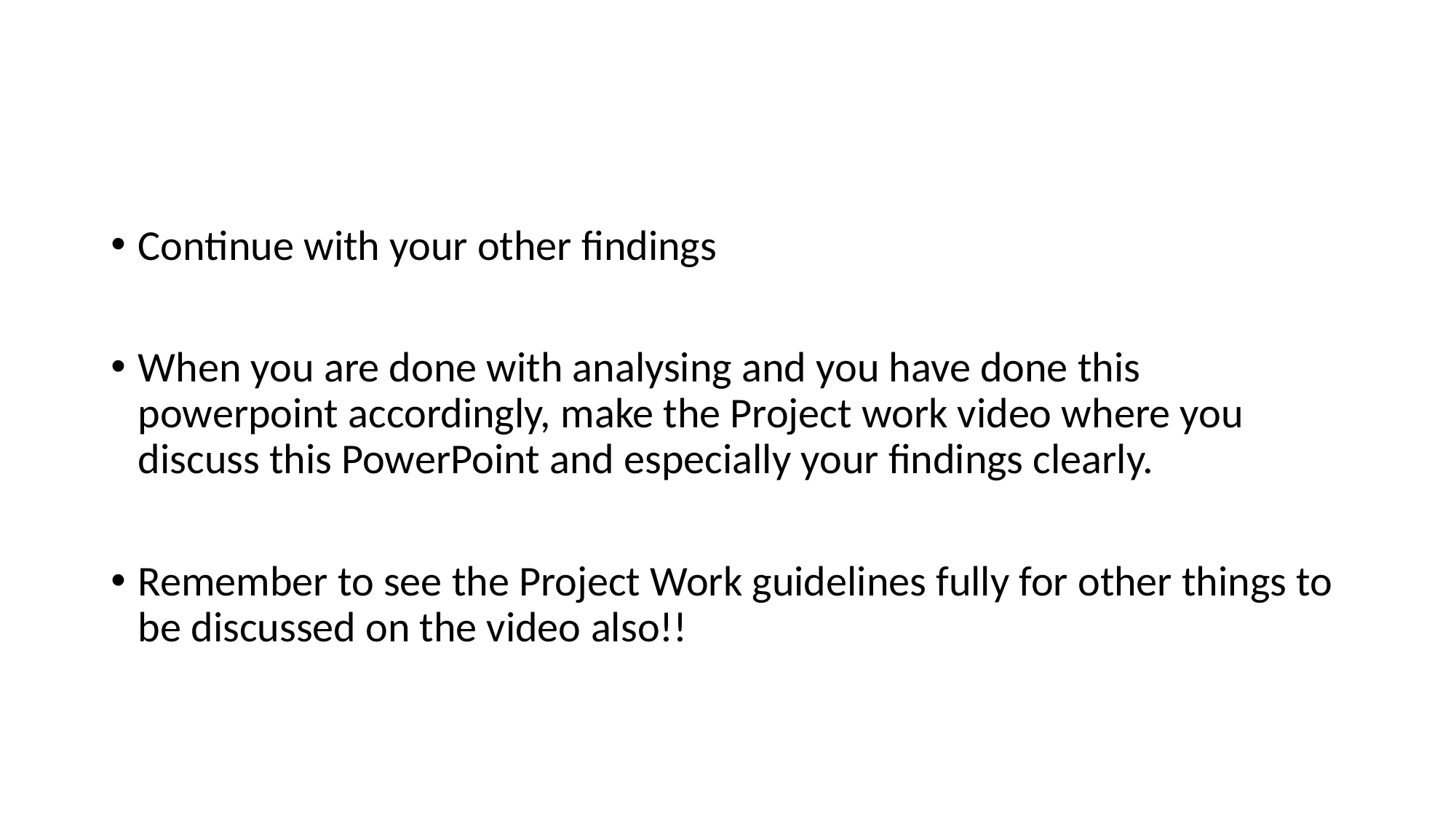

Continue with your other findings

When you are done with analysing and you have done this powerpoint accordingly, make the Project work video where you discuss this PowerPoint and especially your findings clearly.

Remember to see the Project Work guidelines fully for other things to be discussed on the video also!!